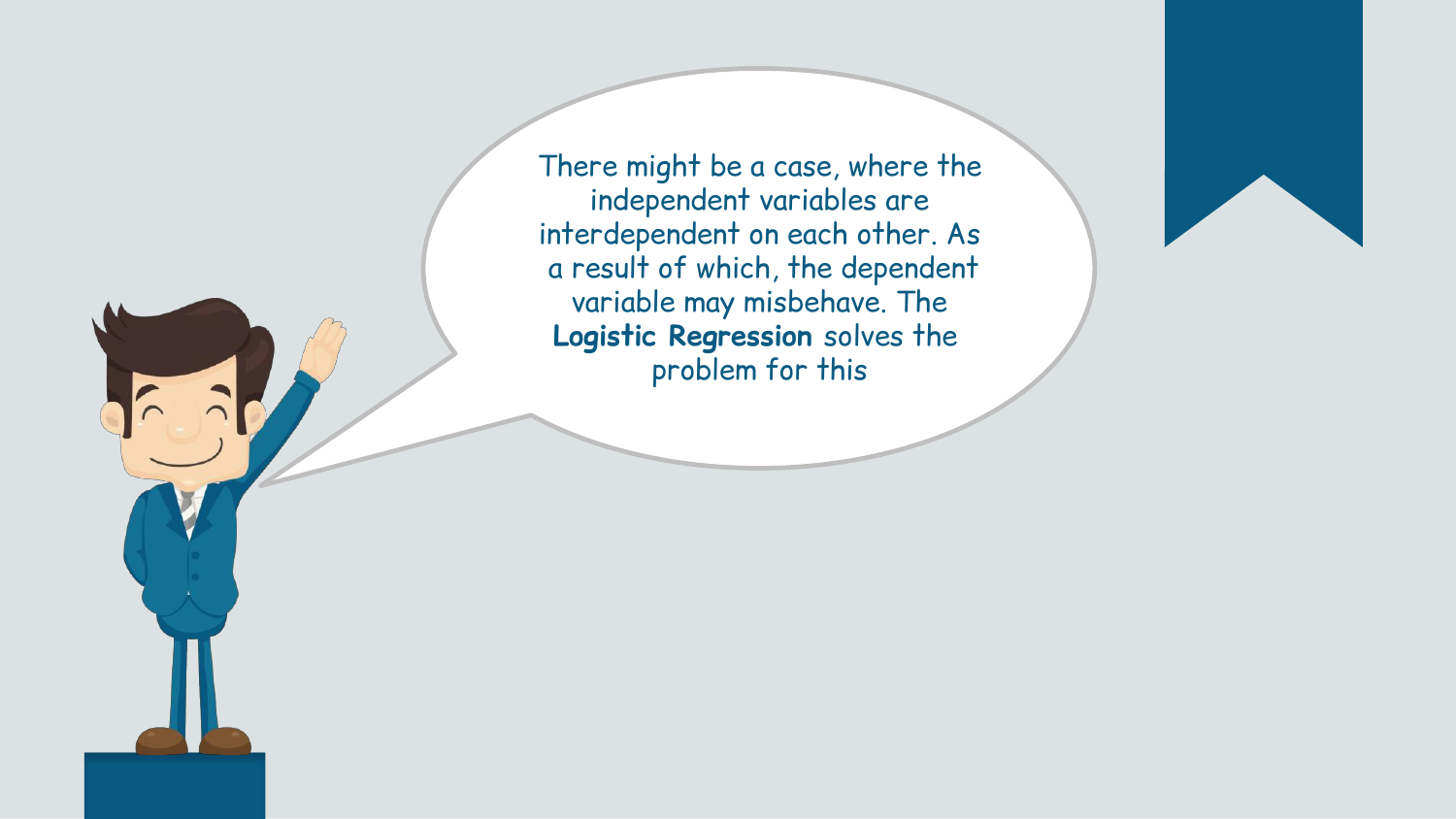

There might be a case, where the  independent variables are  interdependent on each other. As  a result of which, the dependent  variable may misbehave. The  Logistic Regression solves the  problem for this